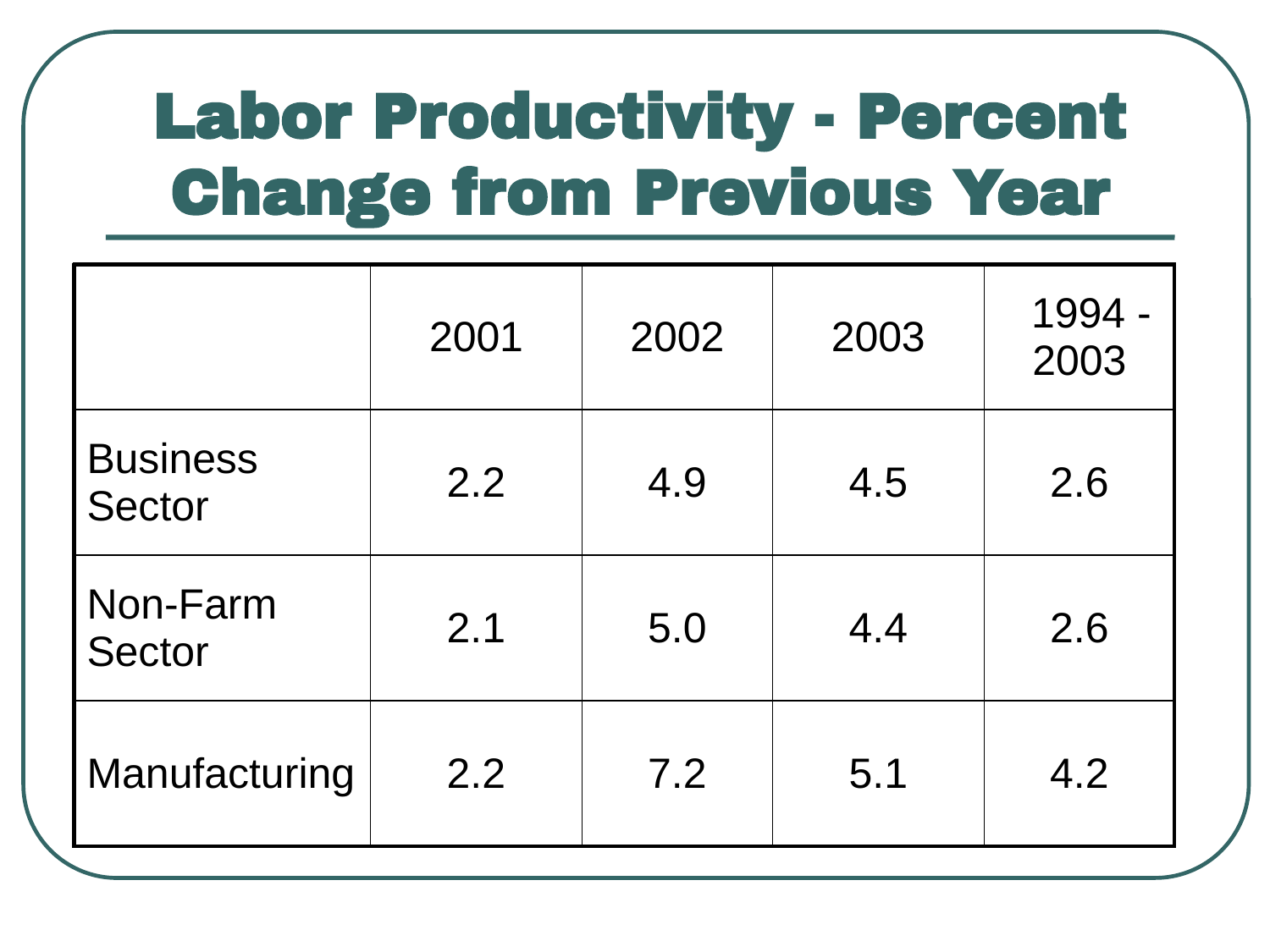

# Labor Productivity - Percent Change from Previous Year
|  | 2001 | 2002 | 2003 | 1994 - 2003 |
| --- | --- | --- | --- | --- |
| Business Sector | 2.2 | 4.9 | 4.5 | 2.6 |
| Non-Farm Sector | 2.1 | 5.0 | 4.4 | 2.6 |
| Manufacturing | 2.2 | 7.2 | 5.1 | 4.2 |